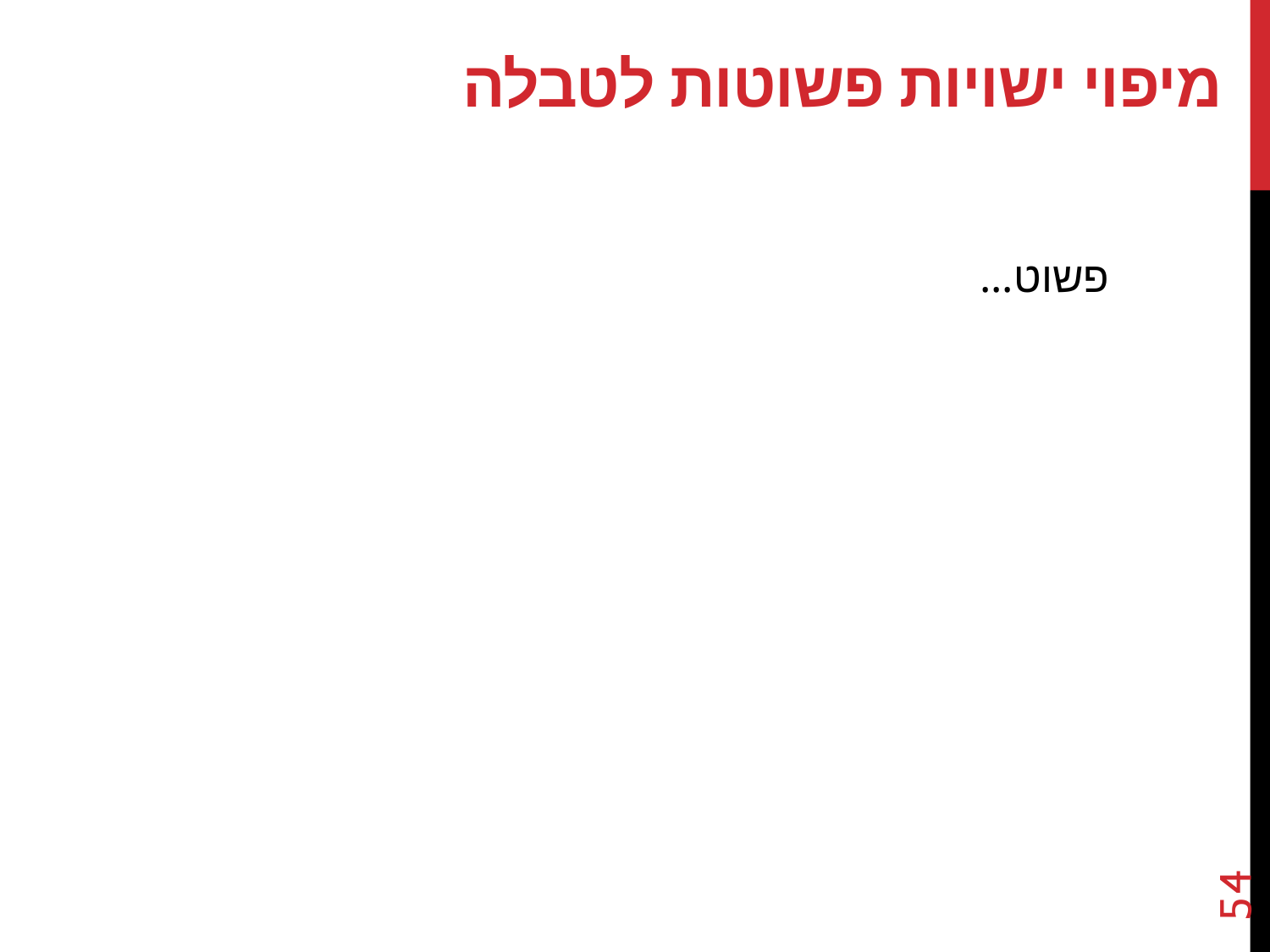

# מיפוי ישויות פשוטות לטבלה
פשוט...
54